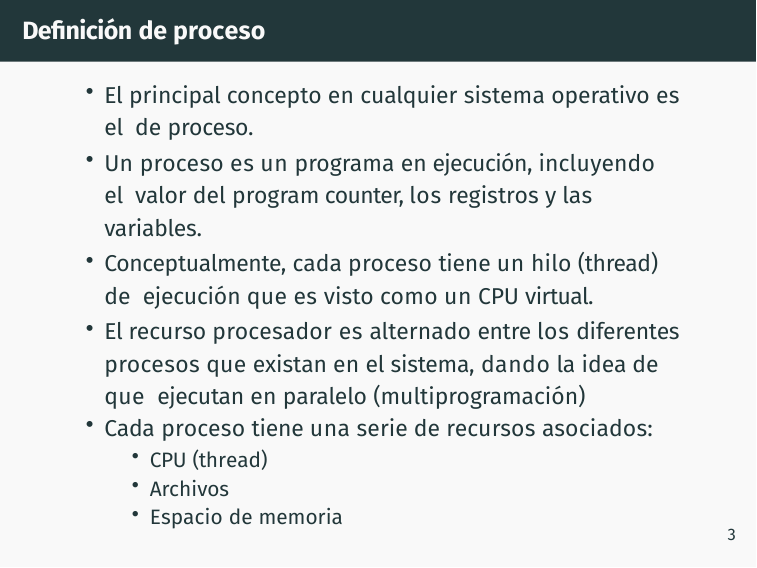

# Definición de proceso
El principal concepto en cualquier sistema operativo es el  de proceso.
Un proceso es un programa en ejecución, incluyendo el  valor del program counter, los registros y las variables.
Conceptualmente, cada proceso tiene un hilo (thread) de  ejecución que es visto como un CPU virtual.
El recurso procesador es alternado entre los diferentes  procesos que existan en el sistema, dando la idea de que  ejecutan en paralelo (multiprogramación)
Cada proceso tiene una serie de recursos asociados:
CPU (thread)
Archivos
Espacio de memoria
3